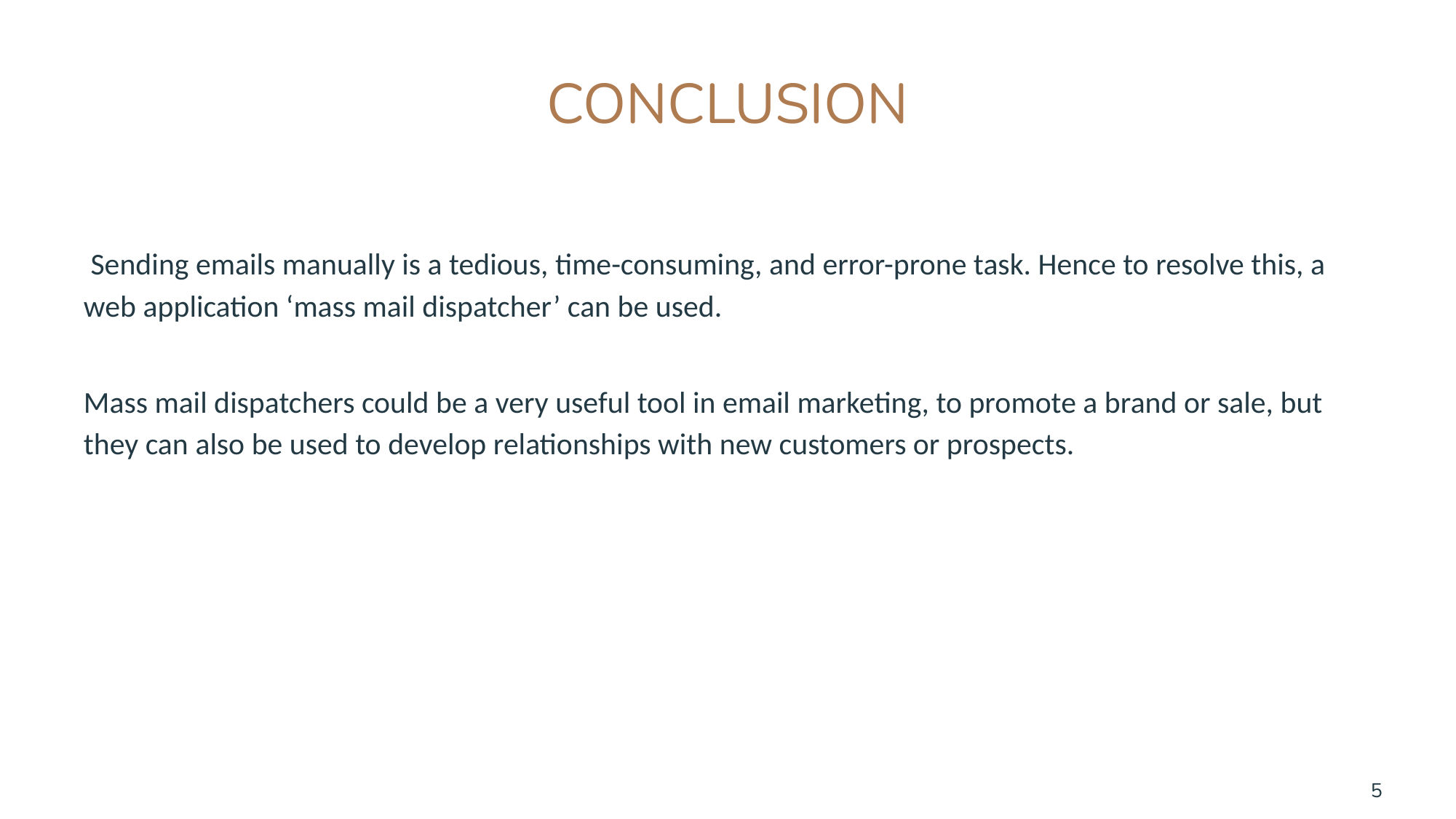

# CONCLUSION

 Sending emails manually is a tedious, time-consuming, and error-prone task. Hence to resolve this, a web application ‘mass mail dispatcher’ can be used.

Mass mail dispatchers could be a very useful tool in email marketing, to promote a brand or sale, but they can also be used to develop relationships with new customers or prospects.
5